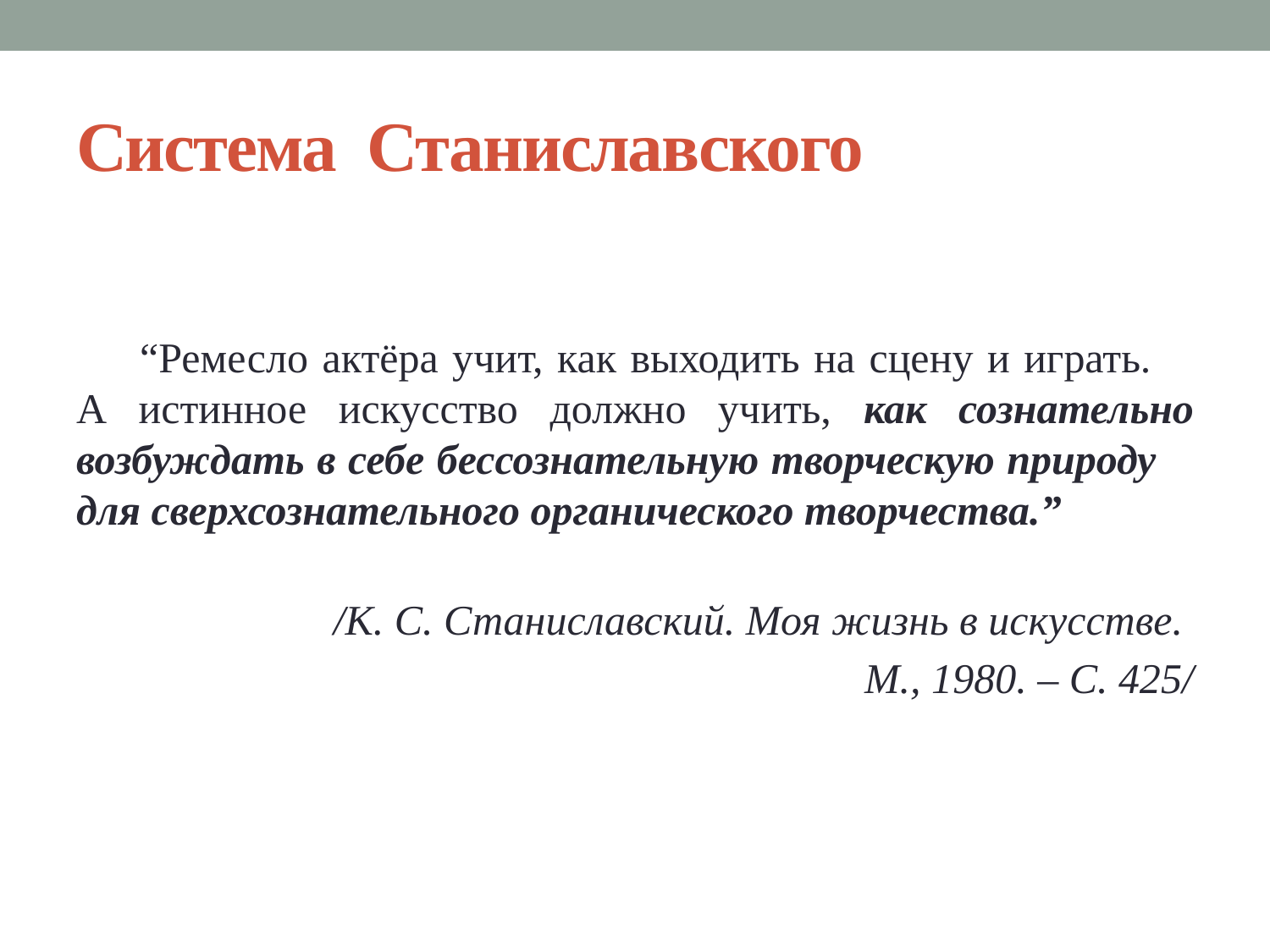

# Система  Станиславского

“Ремесло актёра учит, как выходить на сцену и играть.    А истинное искусство должно учить, как сознательно возбуждать в себе бессознательную творческую природу    для сверхсознательного органического творчества.”

/К. С. Станиславский. Моя жизнь в искусстве.
М., 1980. – С. 425/